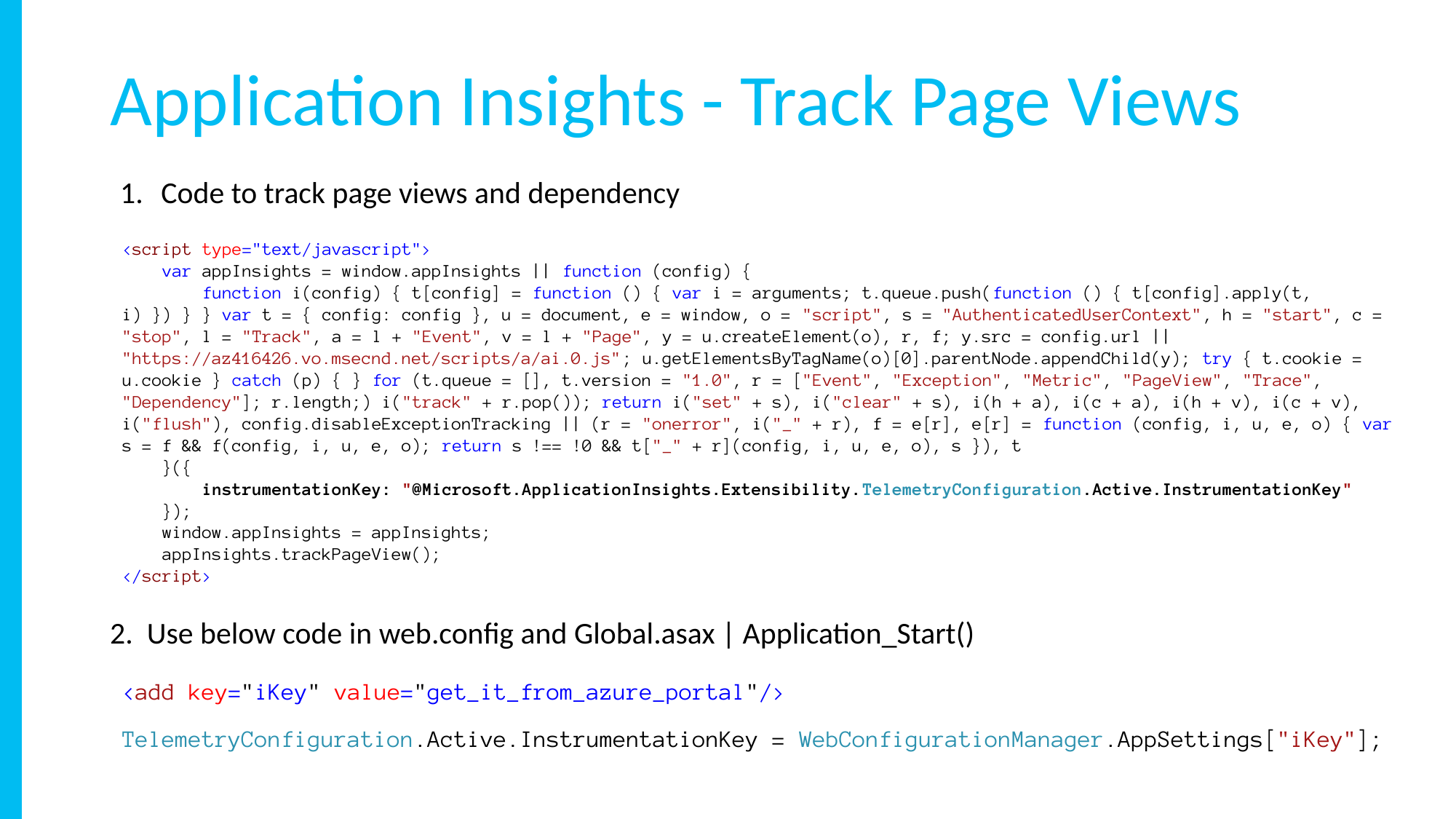

Application Insights - Track Page Views
Code to track page views and dependency
<script type="text/javascript">
    var appInsights = window.appInsights || function (config) {
        function i(config) { t[config] = function () { var i = arguments; t.queue.push(function () { t[config].apply(t, i) }) } } var t = { config: config }, u = document, e = window, o = "script", s = "AuthenticatedUserContext", h = "start", c = "stop", l = "Track", a = l + "Event", v = l + "Page", y = u.createElement(o), r, f; y.src = config.url || "https://az416426.vo.msecnd.net/scripts/a/ai.0.js"; u.getElementsByTagName(o)[0].parentNode.appendChild(y); try { t.cookie = u.cookie } catch (p) { } for (t.queue = [], t.version = "1.0", r = ["Event", "Exception", "Metric", "PageView", "Trace", "Dependency"]; r.length;) i("track" + r.pop()); return i("set" + s), i("clear" + s), i(h + a), i(c + a), i(h + v), i(c + v), i("flush"), config.disableExceptionTracking || (r = "onerror", i("_" + r), f = e[r], e[r] = function (config, i, u, e, o) { var s = f && f(config, i, u, e, o); return s !== !0 && t["_" + r](config, i, u, e, o), s }), t
    }({
        instrumentationKey: "@Microsoft.ApplicationInsights.Extensibility.TelemetryConfiguration.Active.InstrumentationKey"
    });
    window.appInsights = appInsights;
    appInsights.trackPageView();
</script>
2.  Use below code in web.config and Global.asax | Application_Start()
<add key="iKey" value="get_it_from_azure_portal"/>
TelemetryConfiguration.Active.InstrumentationKey = WebConfigurationManager.AppSettings["iKey"];